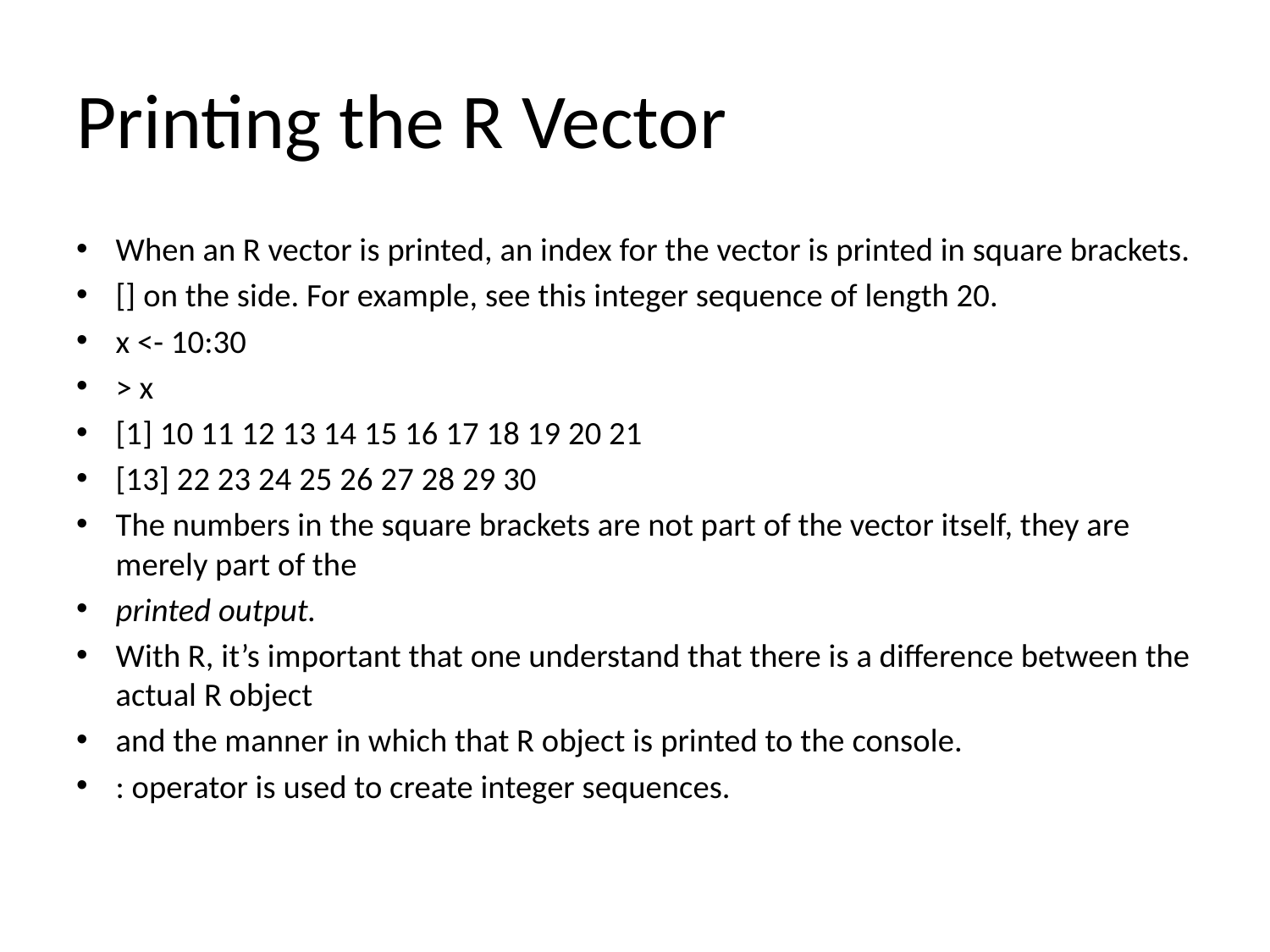

# Printing the R Vector
When an R vector is printed, an index for the vector is printed in square brackets.
[] on the side. For example, see this integer sequence of length 20.
x <- 10:30
> x
[1] 10 11 12 13 14 15 16 17 18 19 20 21
[13] 22 23 24 25 26 27 28 29 30
The numbers in the square brackets are not part of the vector itself, they are merely part of the
printed output.
With R, it’s important that one understand that there is a difference between the actual R object
and the manner in which that R object is printed to the console.
: operator is used to create integer sequences.